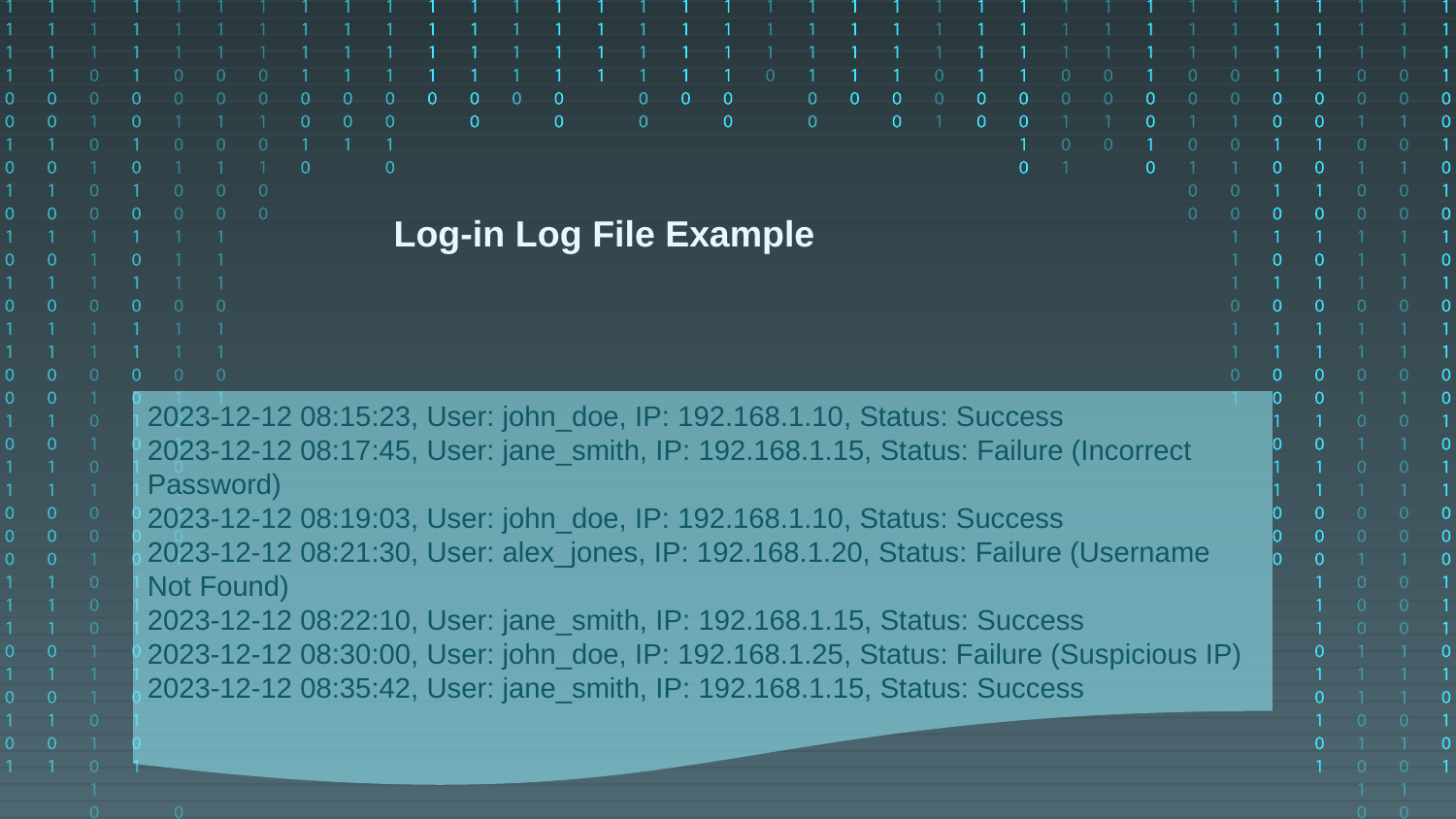

# Log-in Log File Example
2023-12-12 08:15:23, User: john_doe, IP: 192.168.1.10, Status: Success
2023-12-12 08:17:45, User: jane_smith, IP: 192.168.1.15, Status: Failure (Incorrect Password)
2023-12-12 08:19:03, User: john_doe, IP: 192.168.1.10, Status: Success
2023-12-12 08:21:30, User: alex_jones, IP: 192.168.1.20, Status: Failure (Username Not Found)
2023-12-12 08:22:10, User: jane_smith, IP: 192.168.1.15, Status: Success
2023-12-12 08:30:00, User: john_doe, IP: 192.168.1.25, Status: Failure (Suspicious IP)
2023-12-12 08:35:42, User: jane_smith, IP: 192.168.1.15, Status: Success